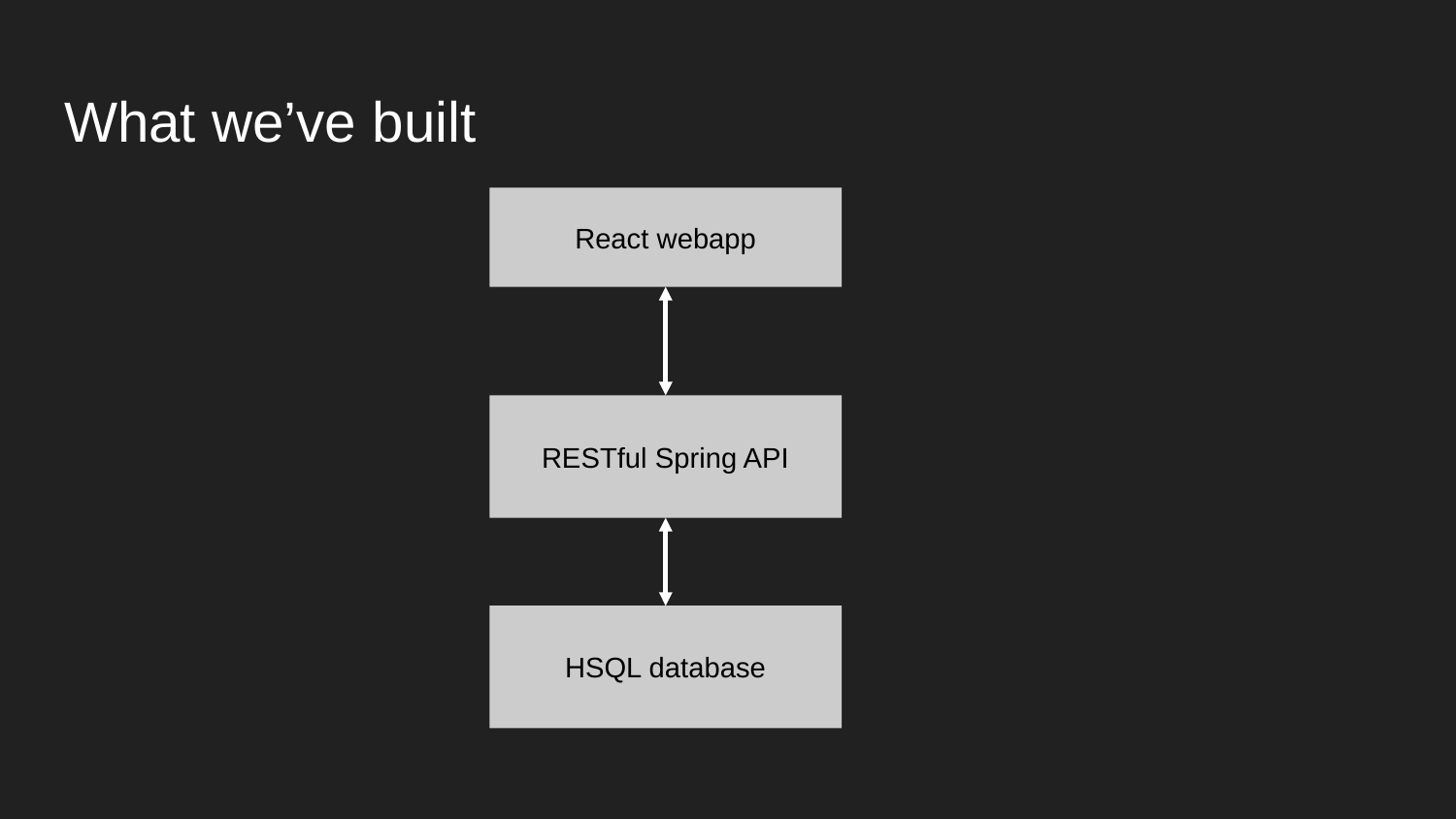

# What we’ve built
React webapp
RESTful Spring API
HSQL database